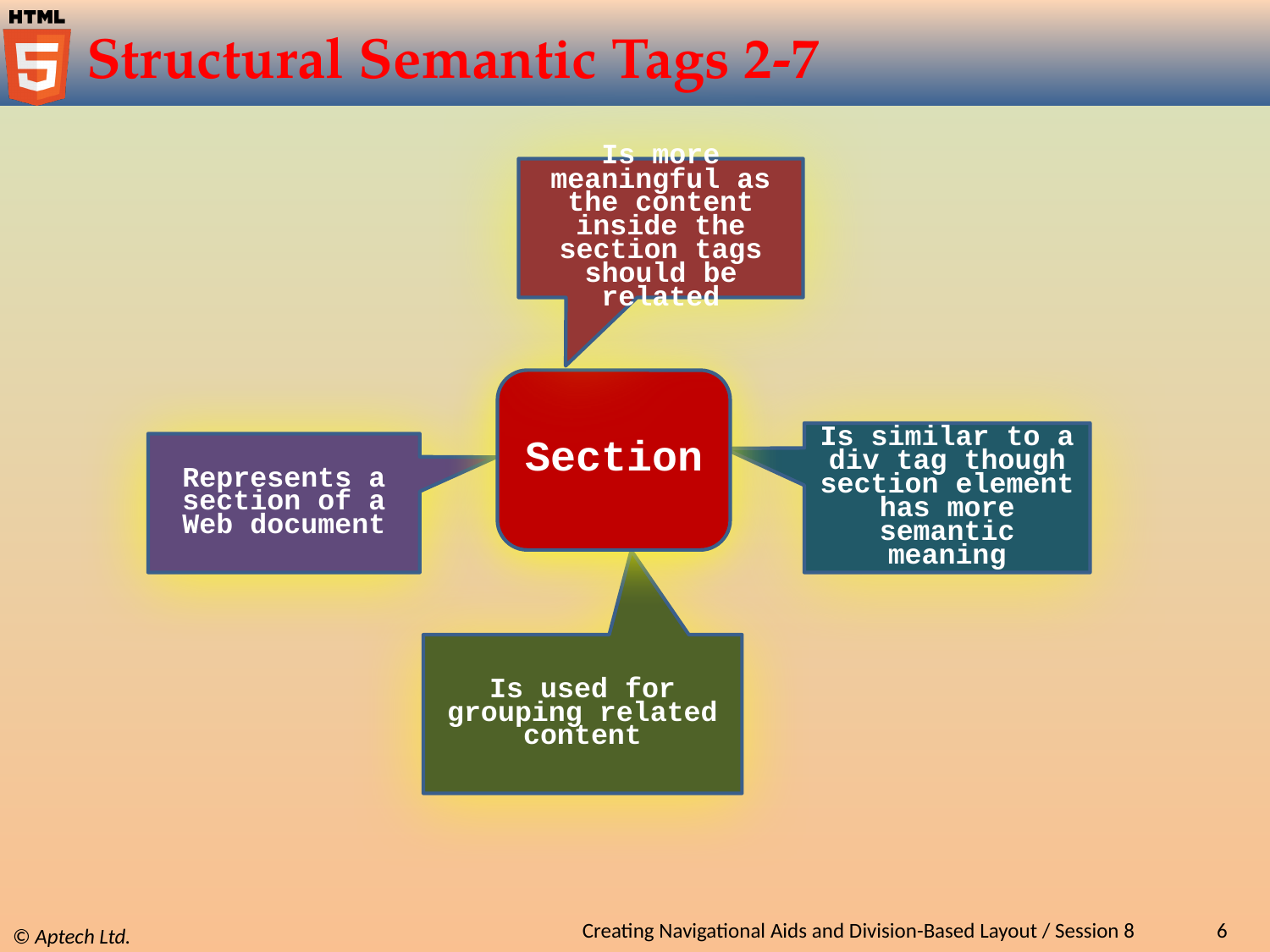

# Structural Semantic Tags 2-7
Is more meaningful as the content inside the section tags should be related
Section
Is similar to a div tag though section element has more semantic meaning
Represents a section of a Web document
Is used for grouping related content
Creating Navigational Aids and Division-Based Layout / Session 8
6